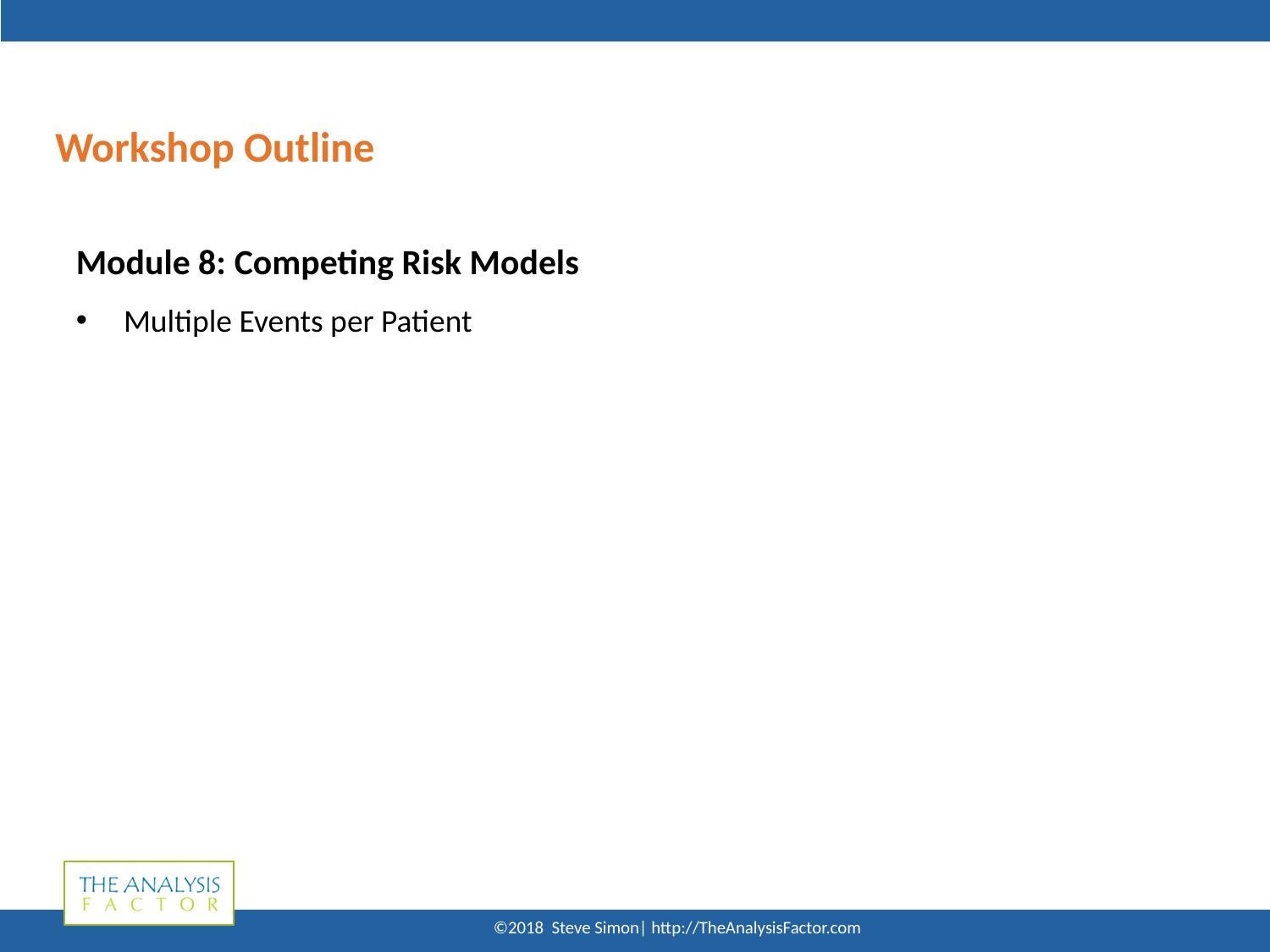

Workshop Outline
Module 8: Competing Risk Models
Multiple Events per Patient

19
©2018  Steve Simon| http://TheAnalysisFactor.com